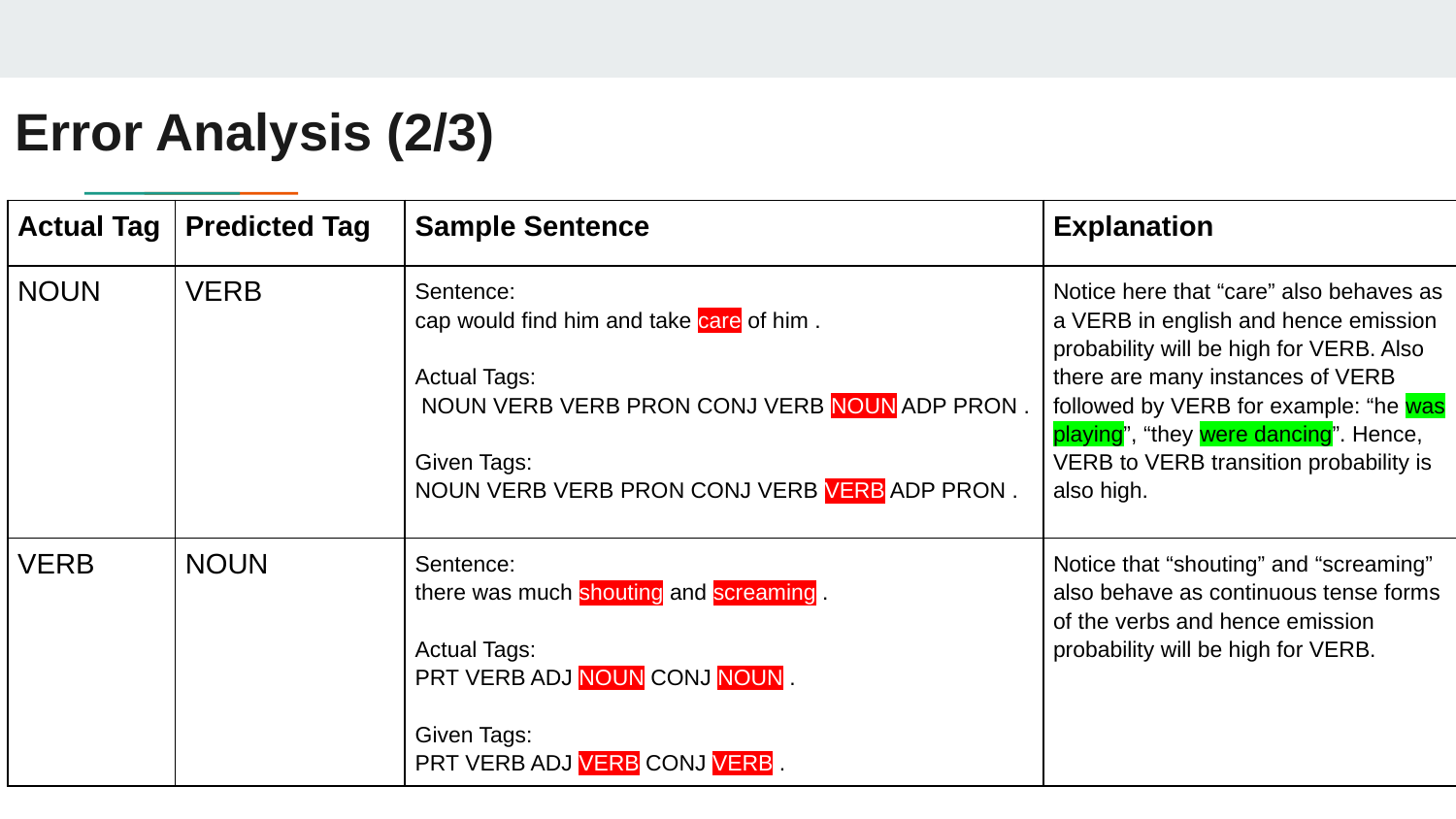

# Error Analysis (2/3)
| Actual Tag | Predicted Tag | Sample Sentence | Explanation |
| --- | --- | --- | --- |
| NOUN | VERB | Sentence: cap would find him and take care of him . Actual Tags: NOUN VERB VERB PRON CONJ VERB NOUN ADP PRON . Given Tags: NOUN VERB VERB PRON CONJ VERB VERB ADP PRON . | Notice here that “care” also behaves as a VERB in english and hence emission probability will be high for VERB. Also there are many instances of VERB followed by VERB for example: “he was playing”, “they were dancing”. Hence, VERB to VERB transition probability is also high. |
| VERB | NOUN | Sentence: there was much shouting and screaming . Actual Tags: PRT VERB ADJ NOUN CONJ NOUN . Given Tags: PRT VERB ADJ VERB CONJ VERB . | Notice that “shouting” and “screaming” also behave as continuous tense forms of the verbs and hence emission probability will be high for VERB. |